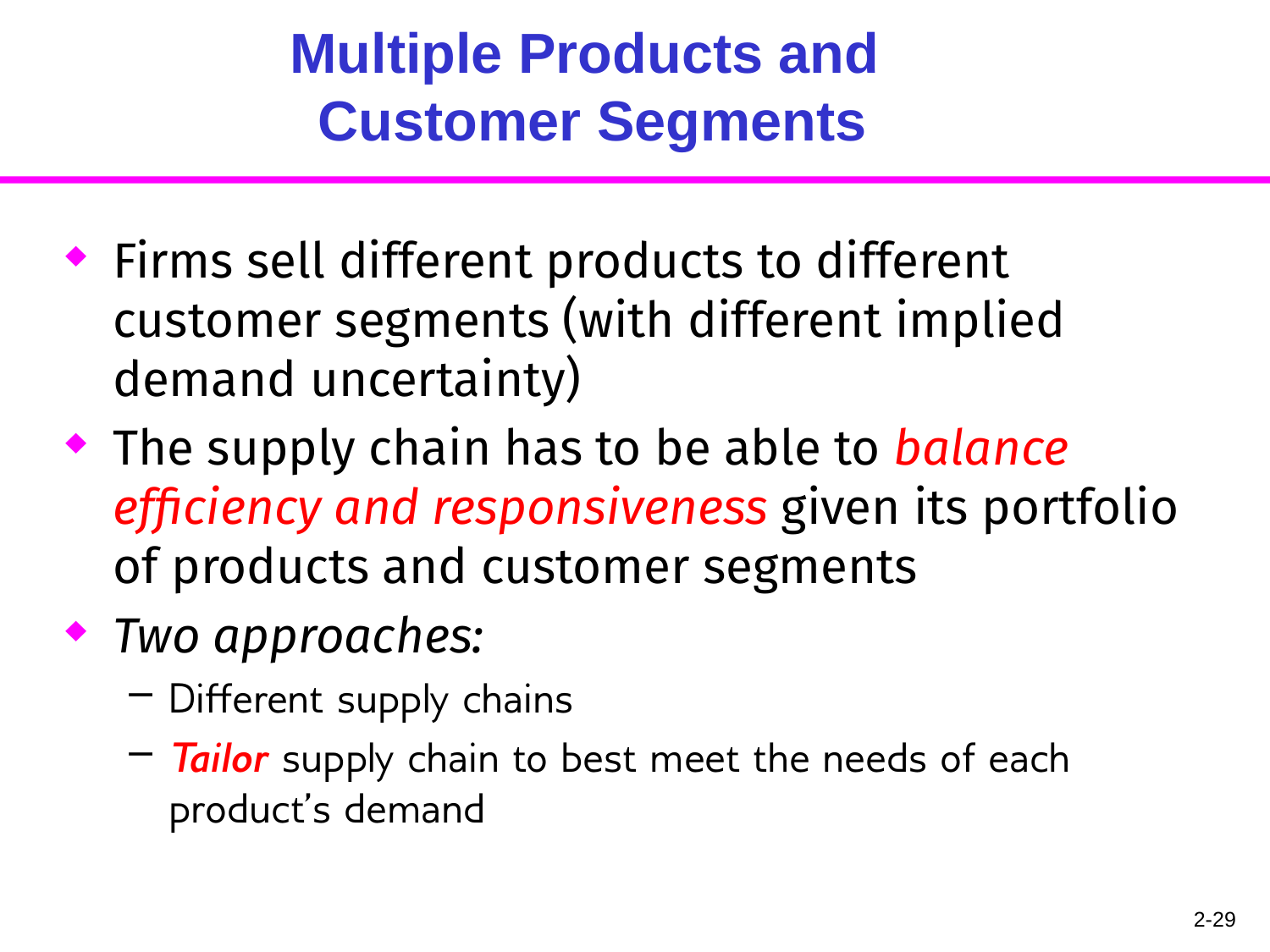

# Multiple Products and Customer Segments
Firms sell different products to different customer segments (with different implied demand uncertainty)
The supply chain has to be able to balance efficiency and responsiveness given its portfolio of products and customer segments
Two approaches:
Different supply chains
Tailor supply chain to best meet the needs of each product’s demand
2-29